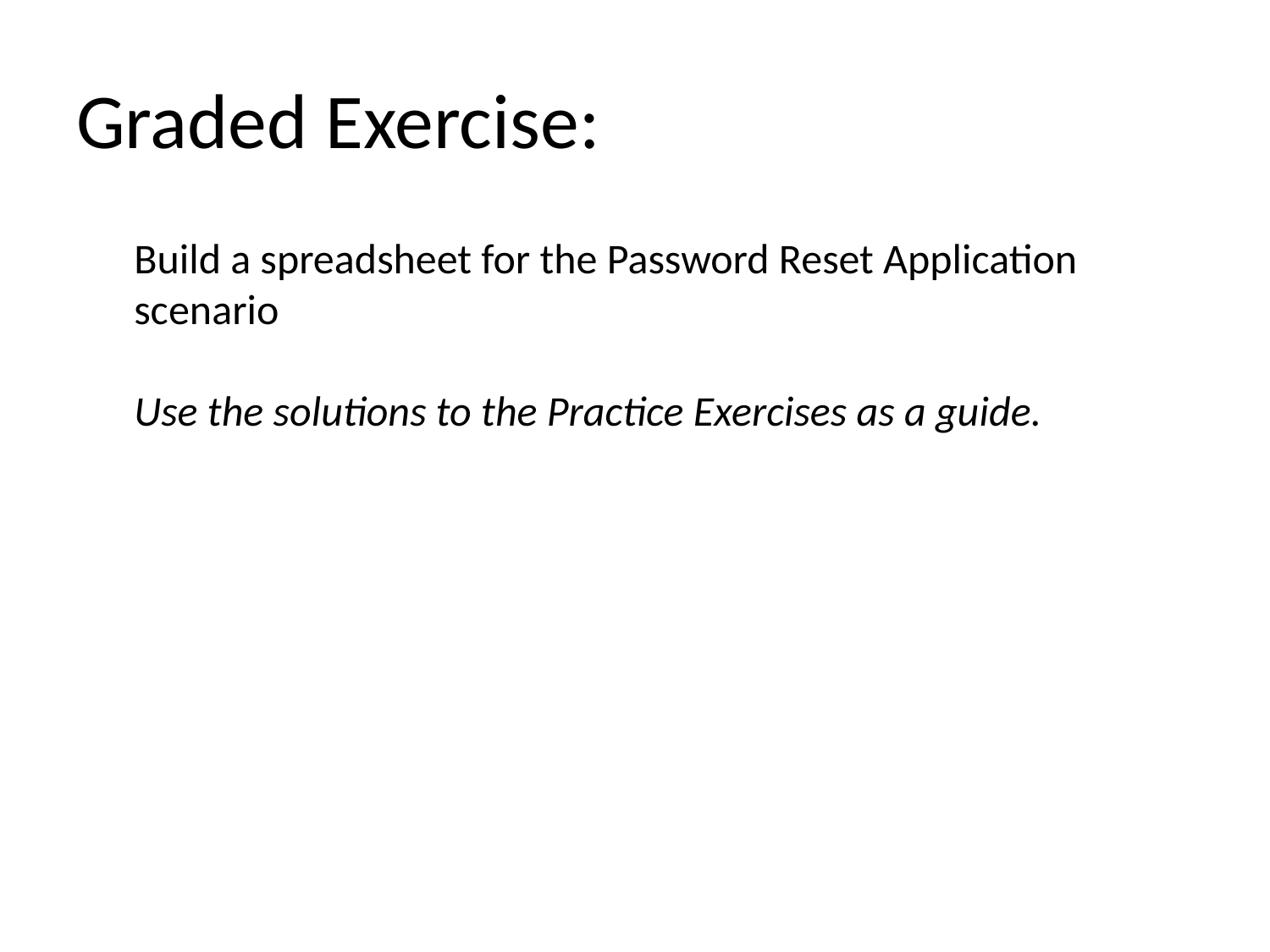

# Graded Exercise:
Build a spreadsheet for the Password Reset Application scenario

Use the solutions to the Practice Exercises as a guide.